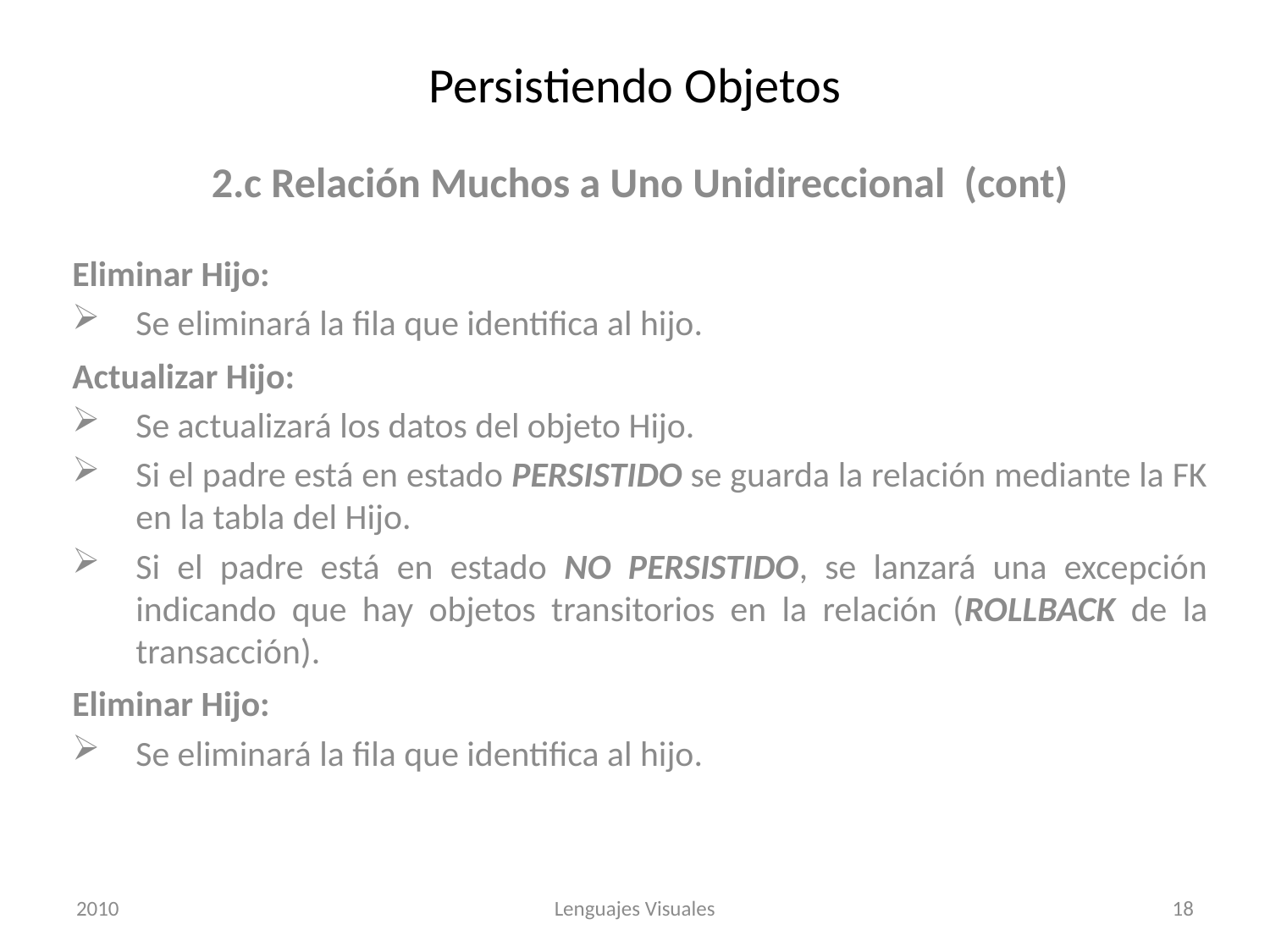

# Persistiendo Objetos
2.c Relación Muchos a Uno Unidireccional  (cont)

Eliminar Hijo:
Se eliminará la fila que identifica al hijo.
Actualizar Hijo:
Se actualizará los datos del objeto Hijo.
Si el padre está en estado PERSISTIDO se guarda la relación mediante la FK en la tabla del Hijo.
Si el padre está en estado NO PERSISTIDO, se lanzará una excepción indicando que hay objetos transitorios en la relación (ROLLBACK de la transacción).
Eliminar Hijo:
Se eliminará la fila que identifica al hijo.

2010
Lenguajes Visuales
18